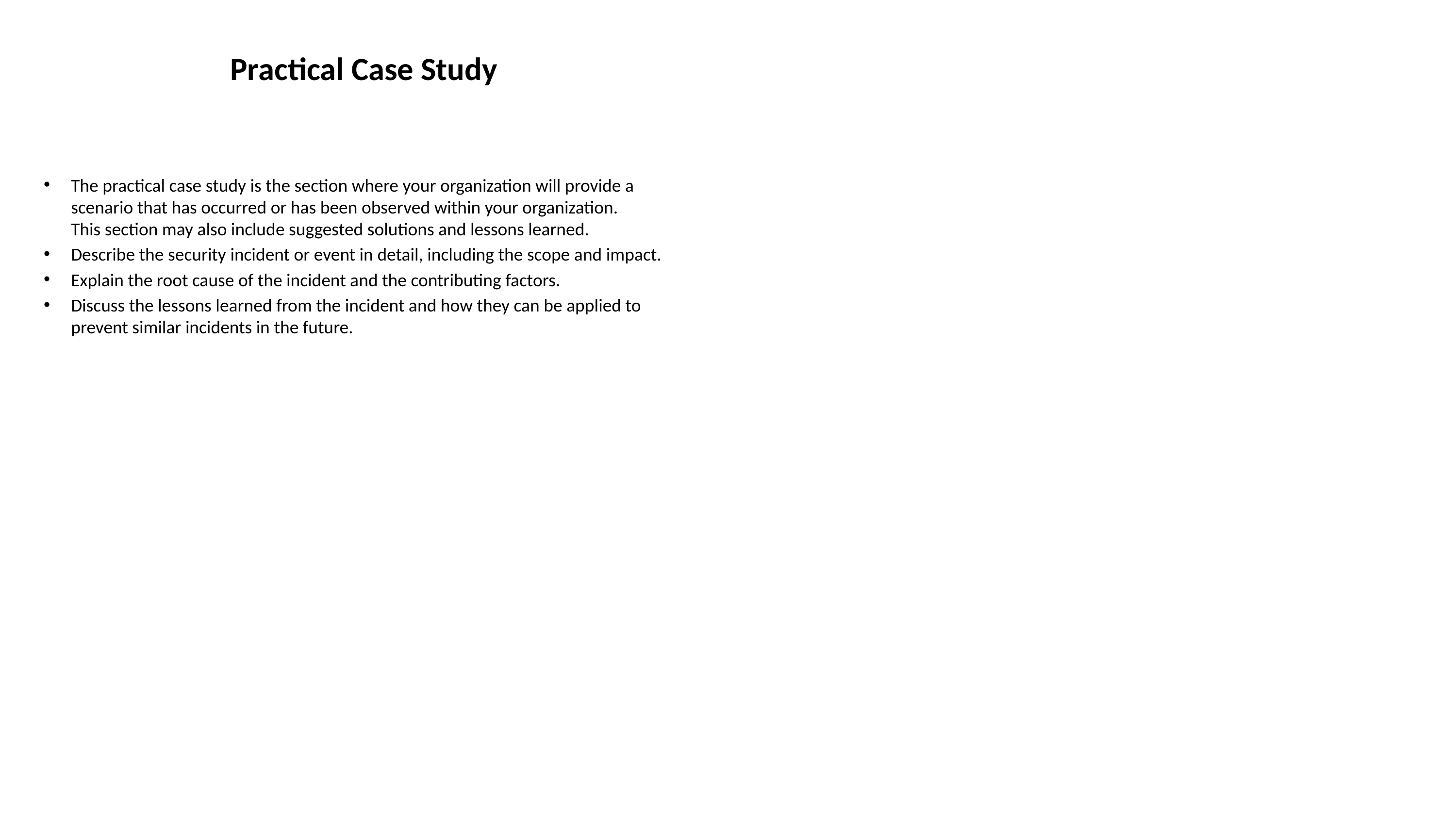

# Practical Case Study

The practical case study is the section where your organization will provide a scenario that has occurred or has been observed within your organization.
This section may also include suggested solutions and lessons learned.
Describe the security incident or event in detail, including the scope and impact.
Explain the root cause of the incident and the contributing factors.
Discuss the lessons learned from the incident and how they can be applied to prevent similar incidents in the future.